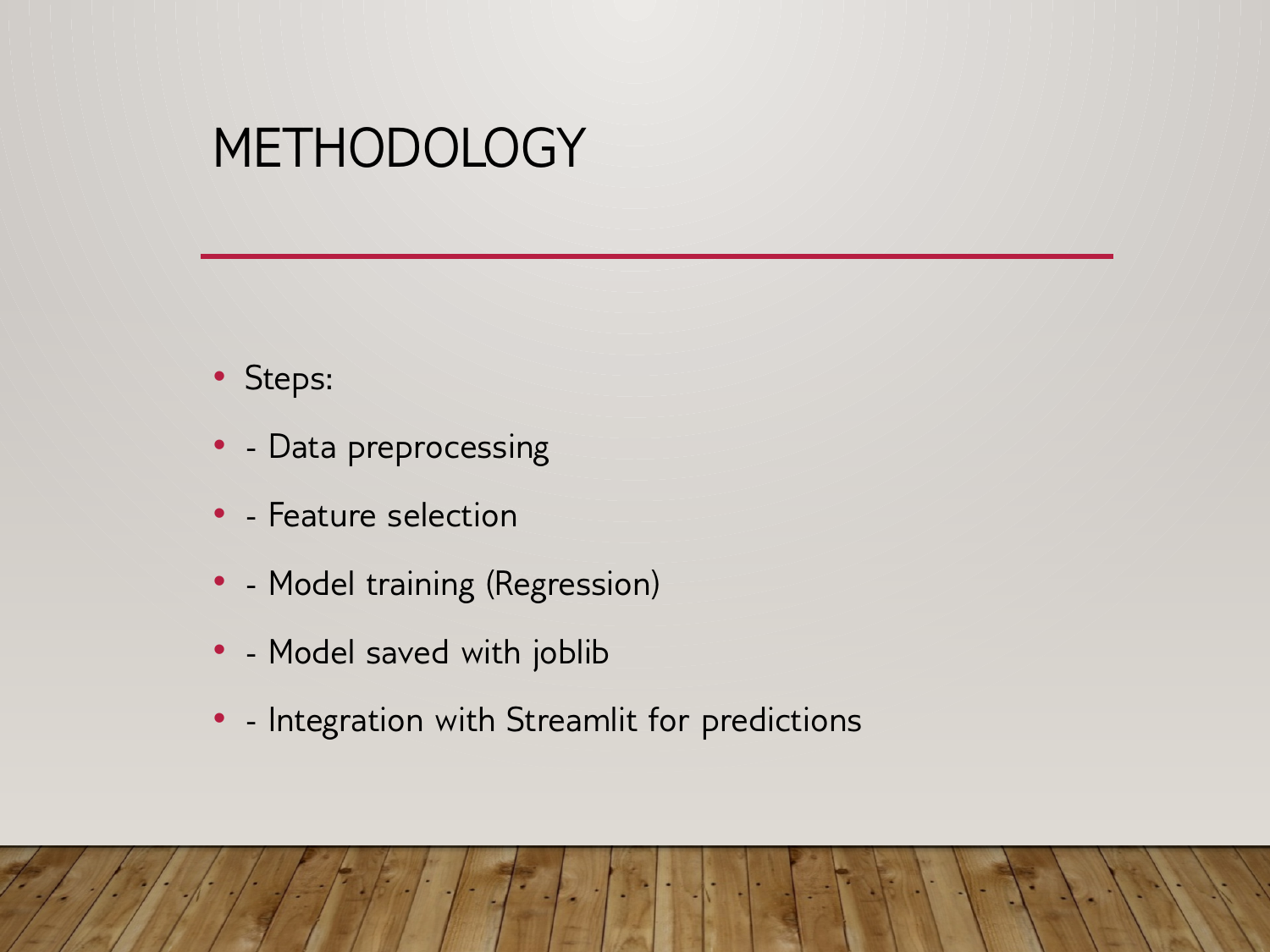

# Methodology

Steps:
- Data preprocessing
- Feature selection
- Model training (Regression)
- Model saved with joblib
- Integration with Streamlit for predictions